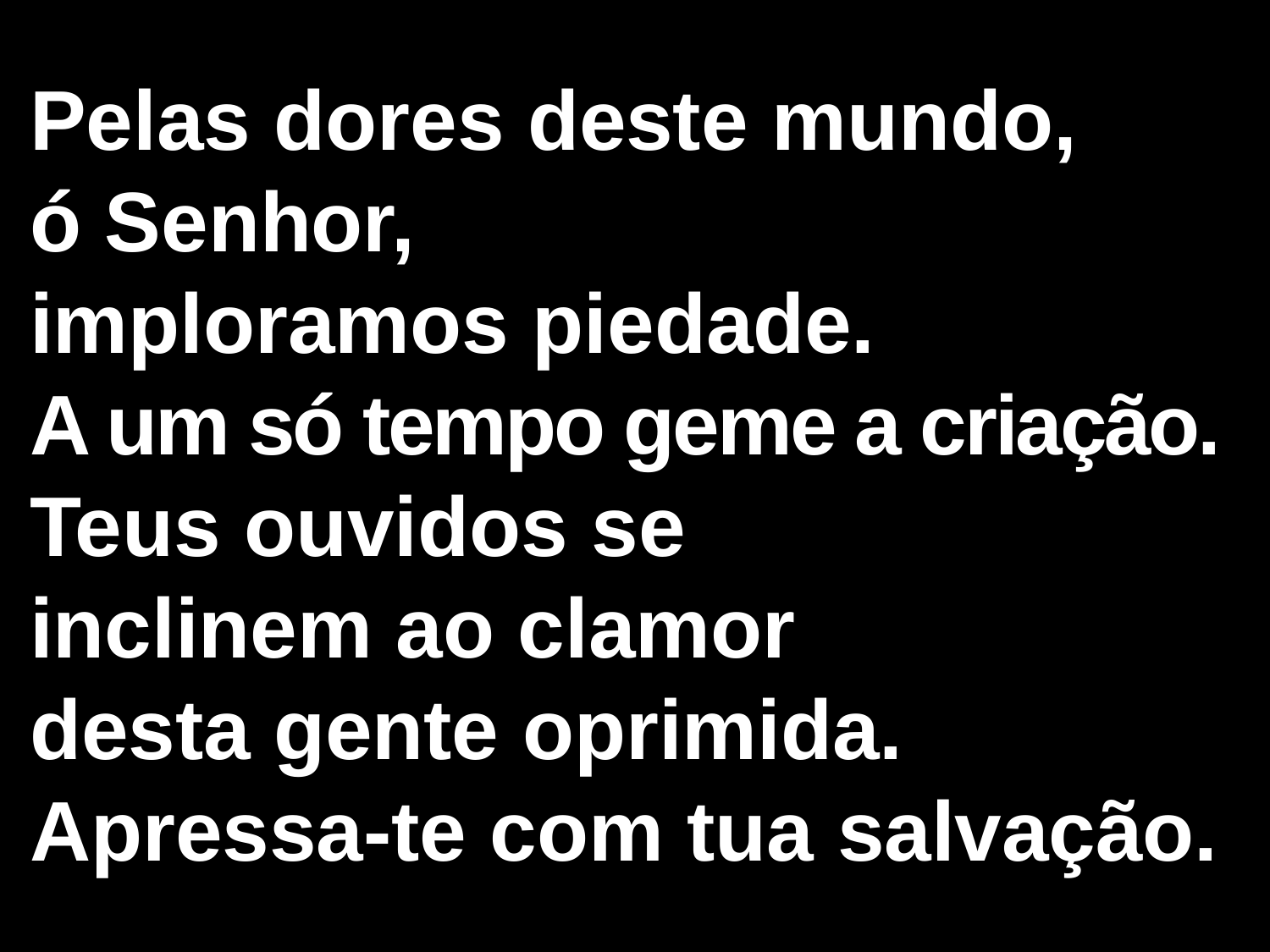

Pelas dores deste mundo,
ó Senhor,
imploramos piedade.
A um só tempo geme a criação.
Teus ouvidos se
inclinem ao clamor
desta gente oprimida.
Apressa-te com tua salvação.